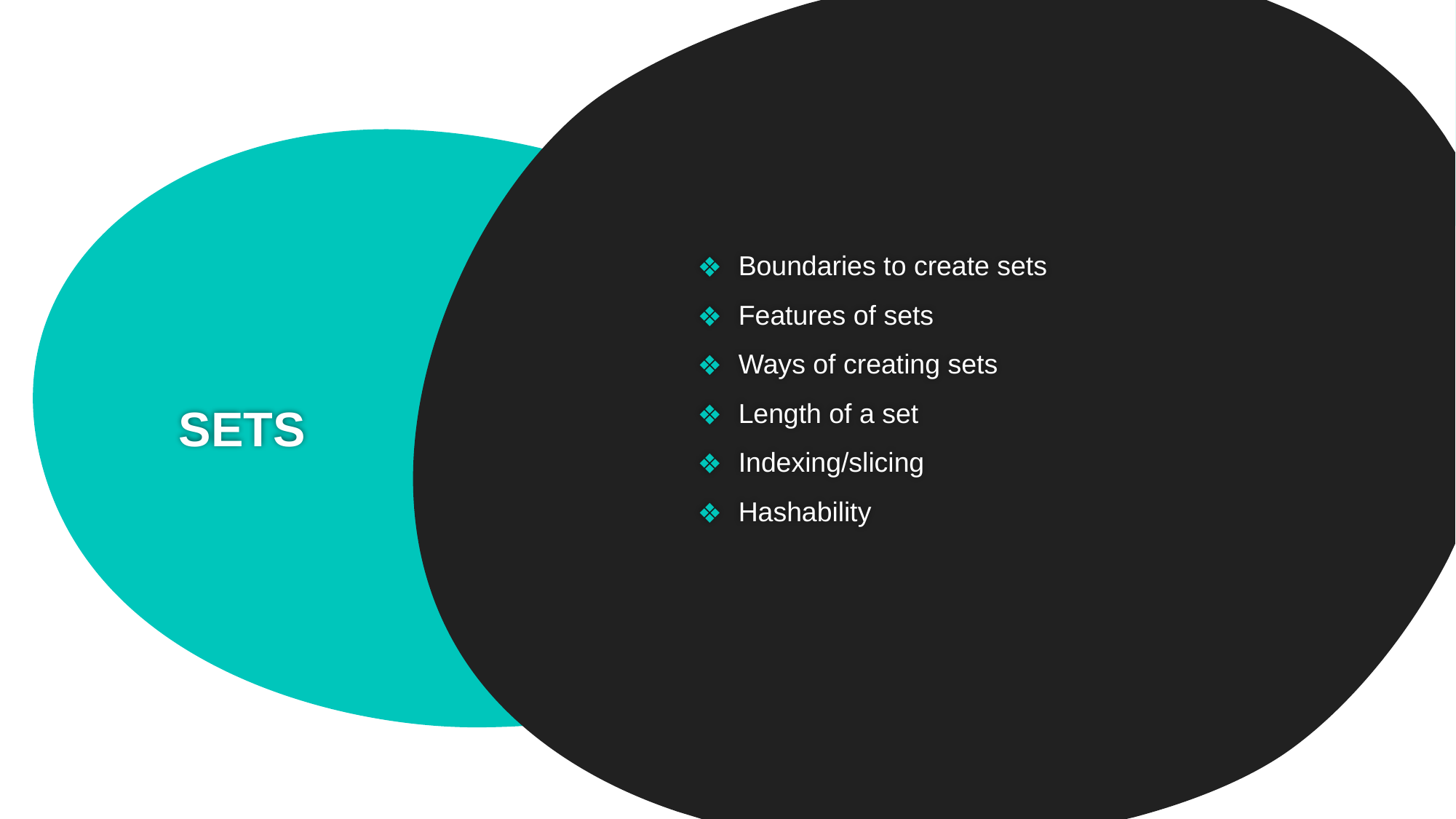

Boundaries to create sets
Features of sets
Ways of creating sets
Length of a set
Indexing/slicing
Hashability
# SETS